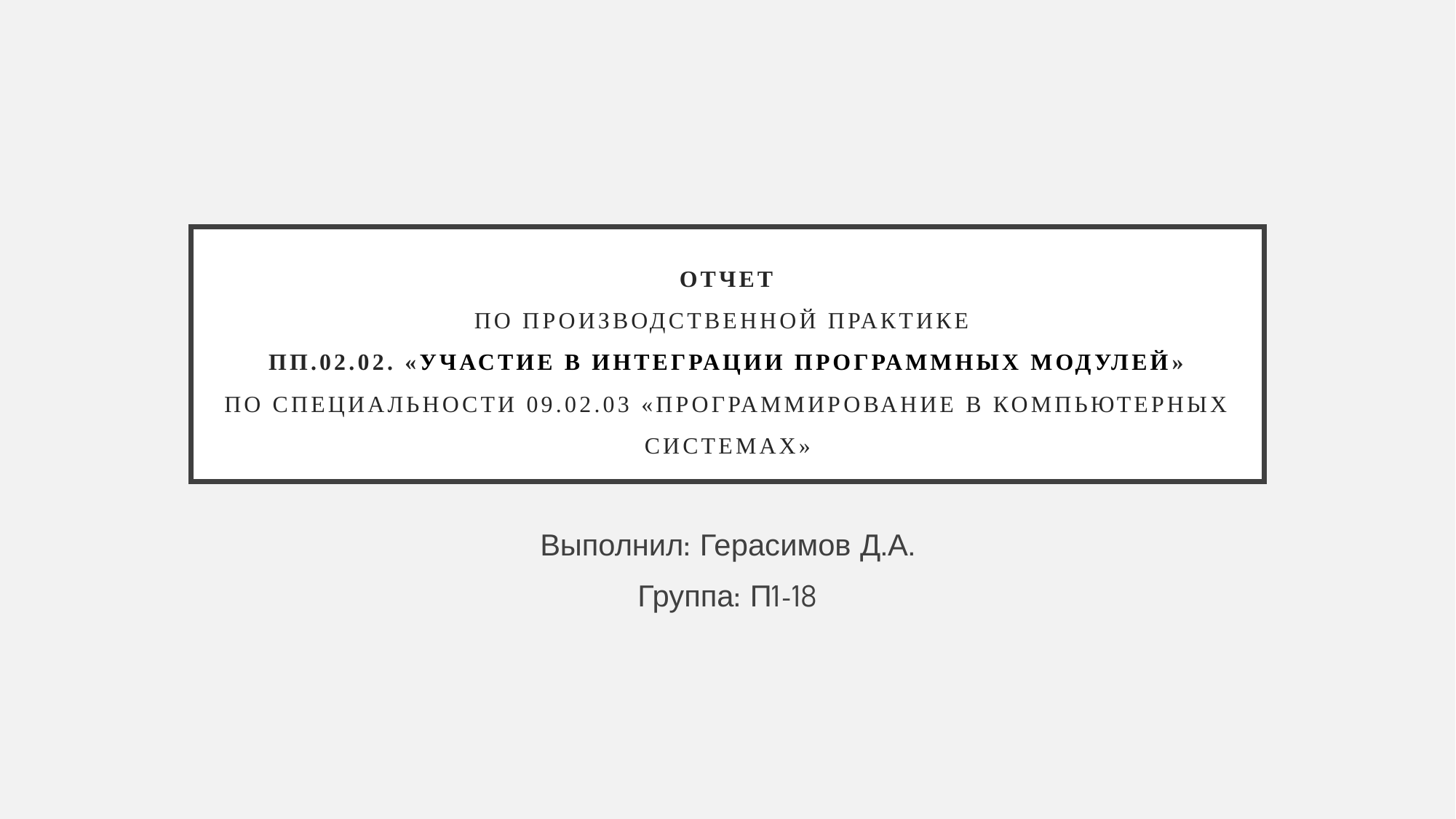

# ОТЧЕТ по производственной практике ПП.02.02. «Участие в интеграции программных модулей» по специальности 09.02.03 «Программирование в компьютерных системах»
Выполнил: Герасимов Д.А.
Группа: П1-18